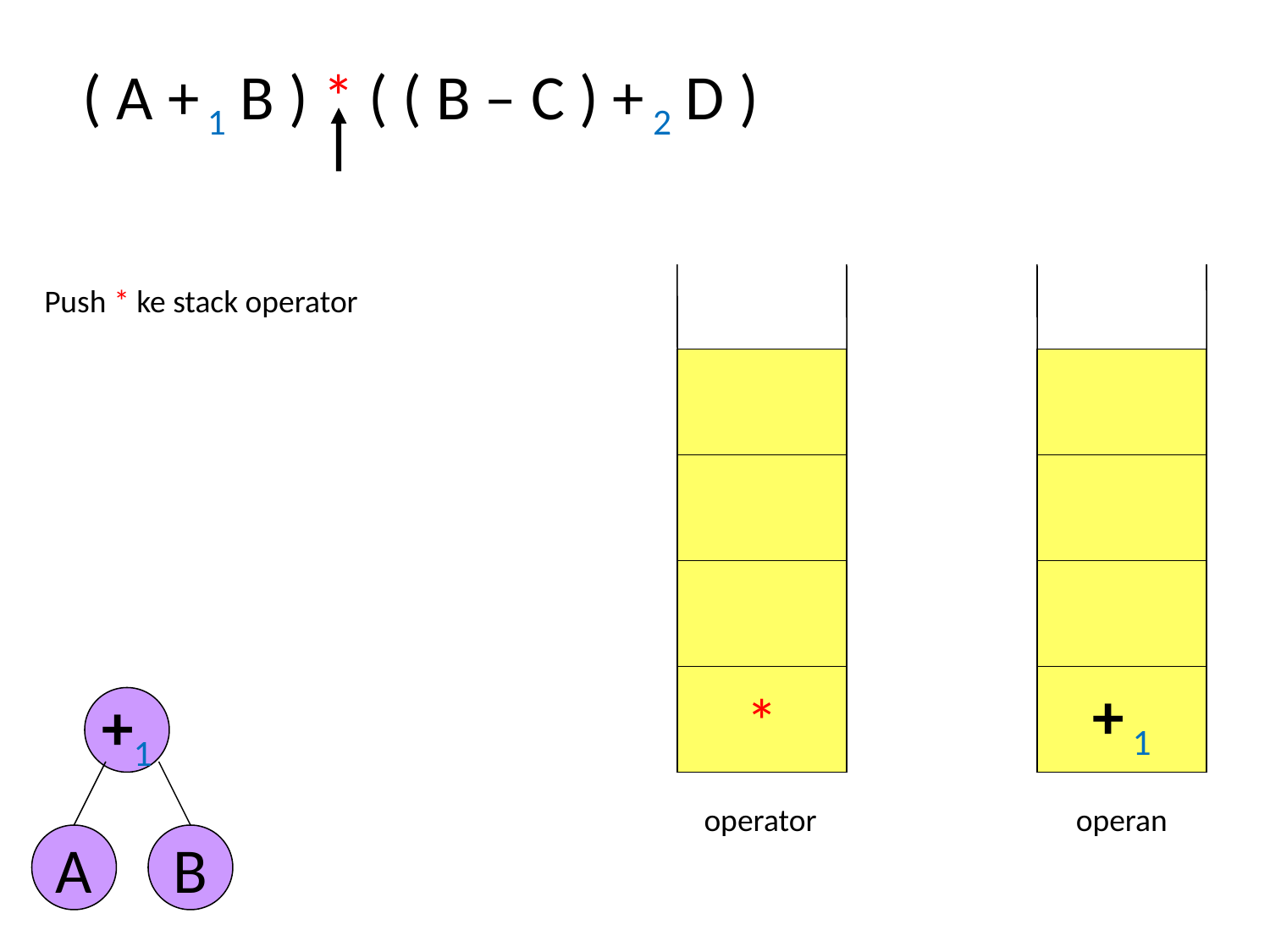

( A + 1 B ) * ( ( B – C ) + 2 D )

Push * ke stack operator

*
+ 1
+1

A
B
operator
operan